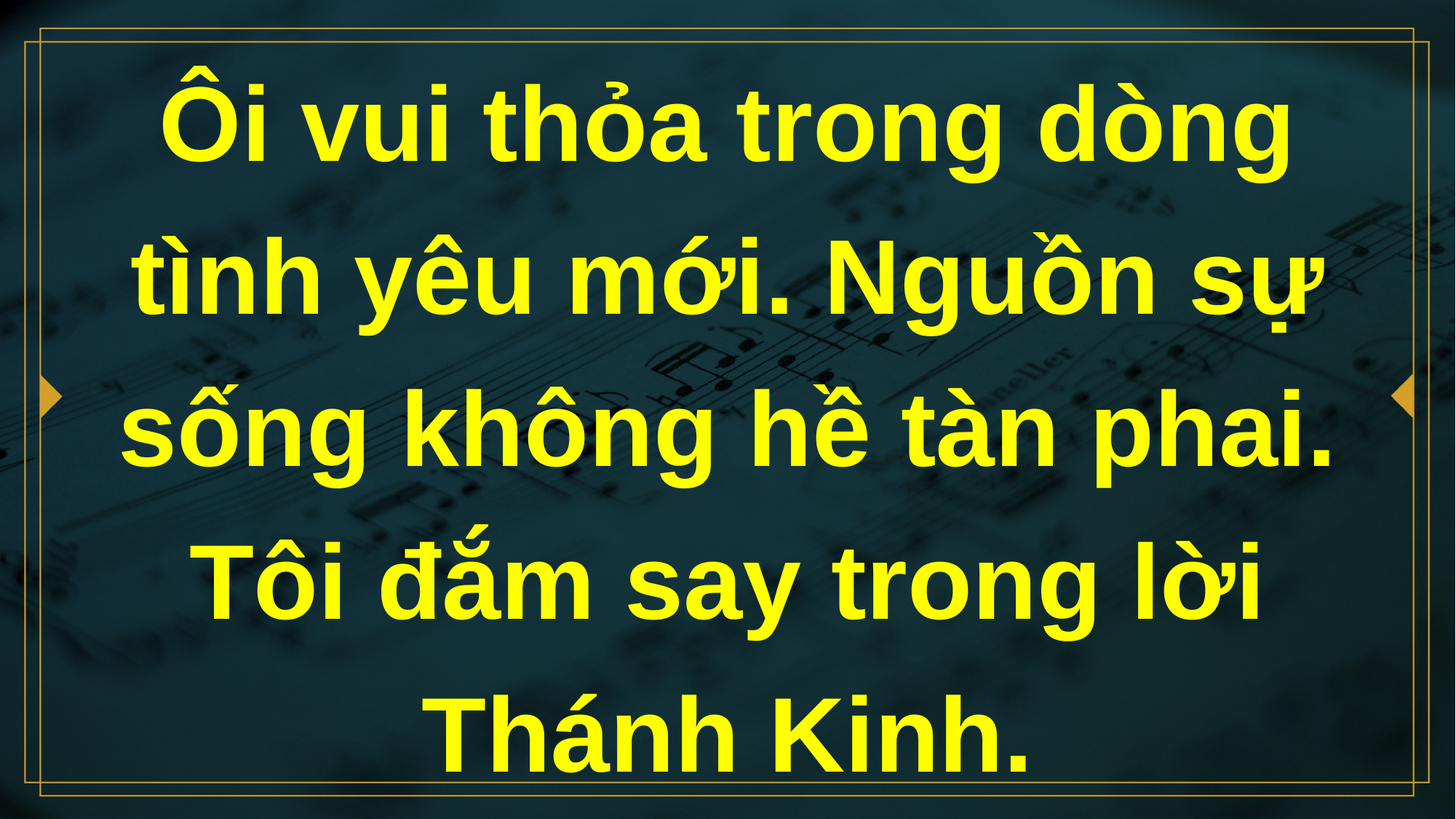

# Ôi vui thỏa trong dòng tình yêu mới. Nguồn sự sống không hề tàn phai. Tôi đắm say trong lời Thánh Kinh.